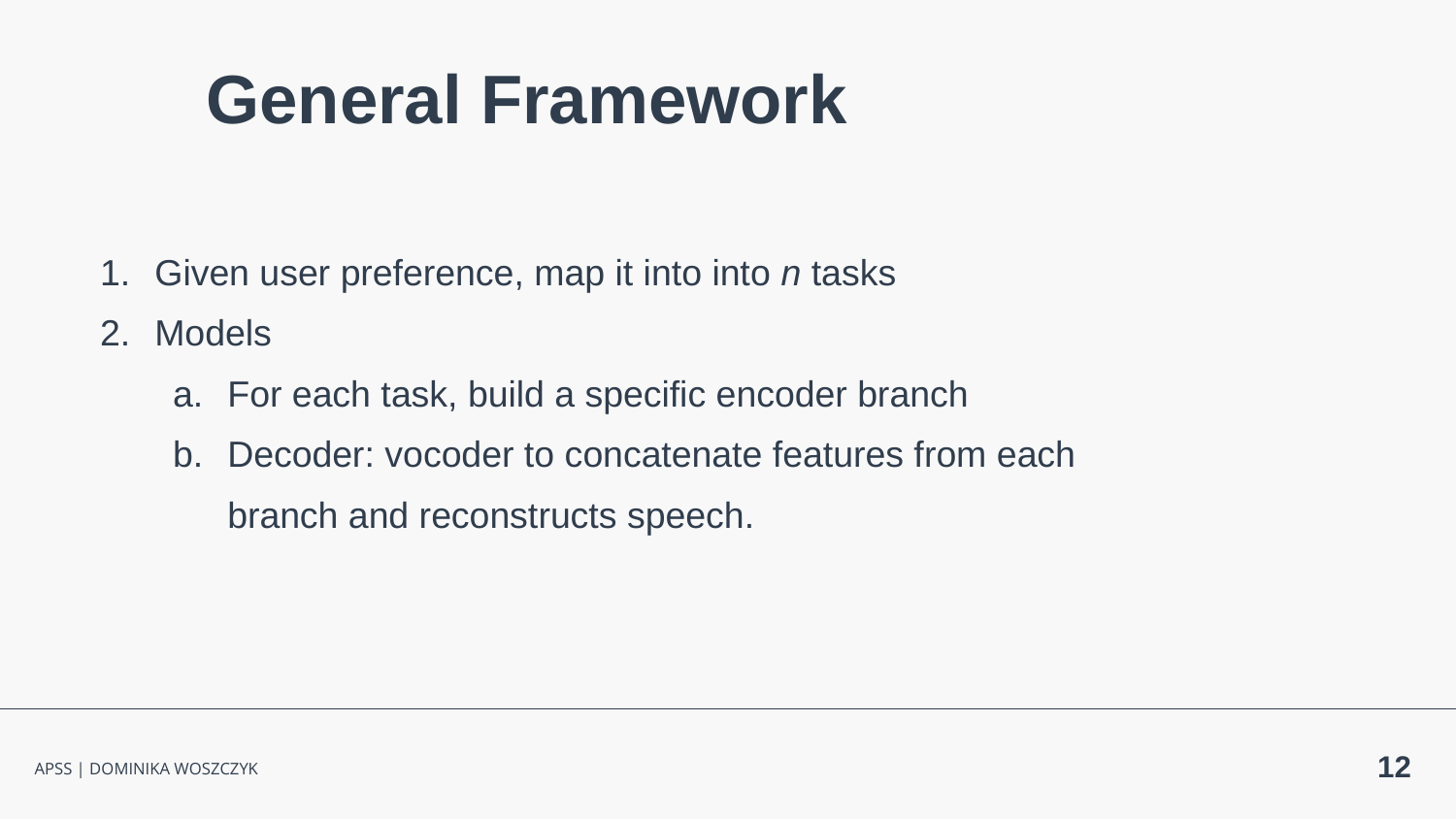

General Framework
Given user preference, map it into into n tasks
Models
For each task, build a specific encoder branch
Decoder: vocoder to concatenate features from each branch and reconstructs speech.

12
APSS | DOMINIKA WOSZCZYK